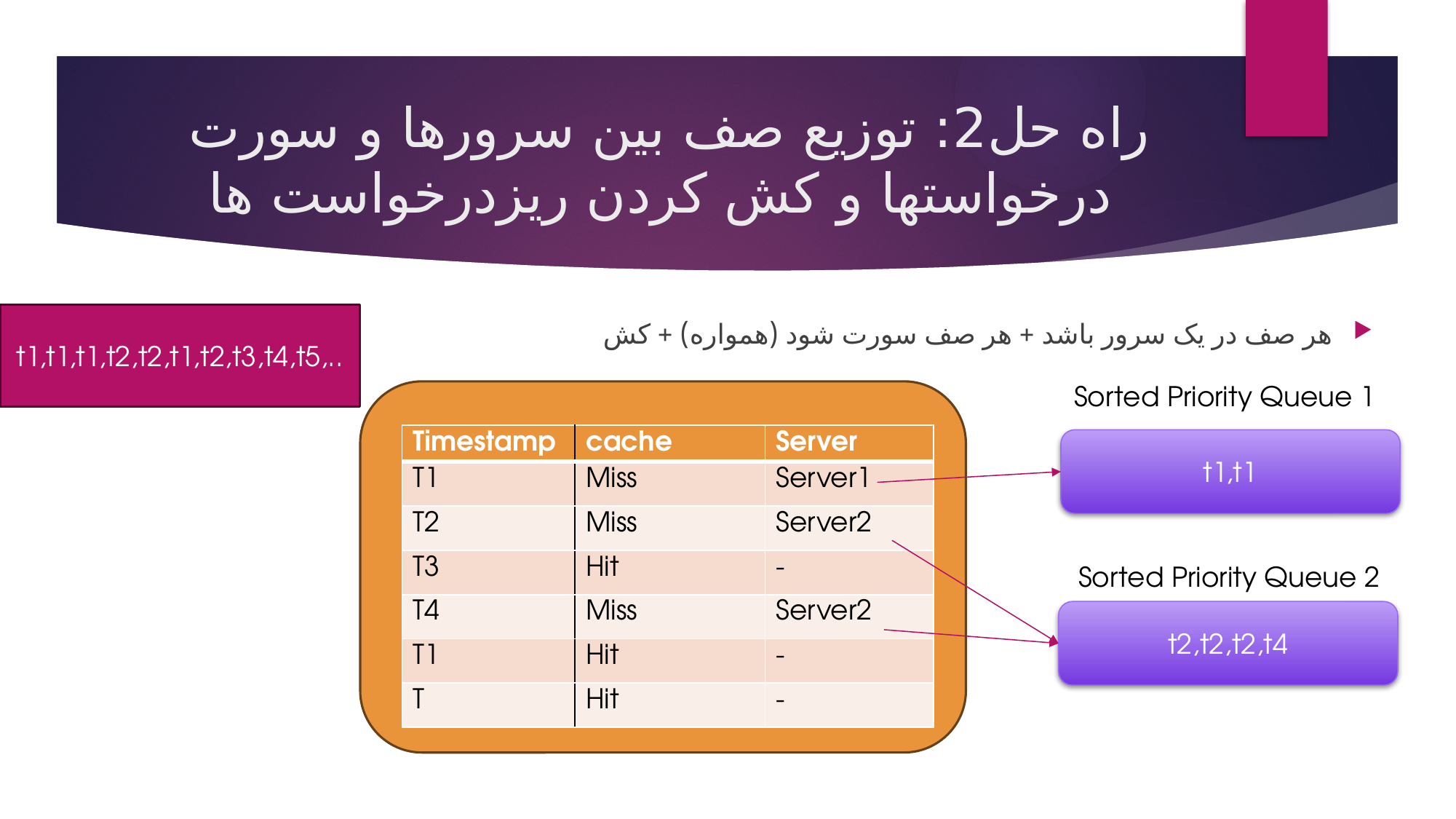

# راه حل2: توزیع صف بین سرورها و سورت درخواستها و کش کردن ریزدرخواست ها
t1,t1,t1,t2,t2,t1,t2,t3,t4,t5,..
هر صف در یک سرور باشد + هر صف سورت شود (همواره) + کش

Sorted Priority Queue 1

| Timestamp | cache | Server |
| --- | --- | --- |
| T1 | Miss | Server1 |
| T2 | Miss | Server2 |
| T3 | Hit | - |
| T4 | Miss | Server2 |
| T1 | Hit | - |
| T | Hit | - |
t1,t1
Sorted Priority Queue 2
t2,t2,t2,t4